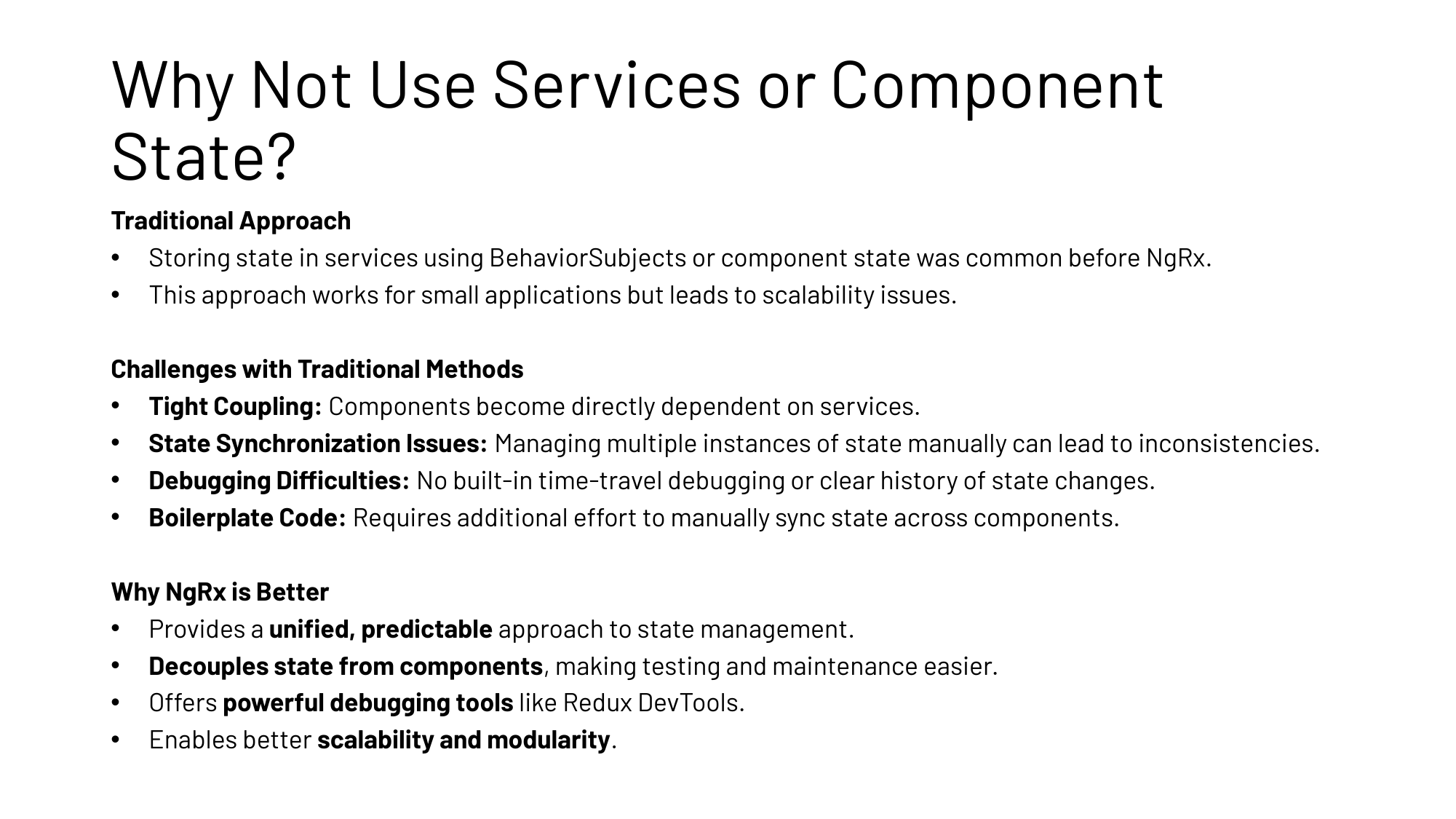

# Why Not Use Services or Component State?
Traditional Approach
Storing state in services using BehaviorSubjects or component state was common before NgRx.
This approach works for small applications but leads to scalability issues.

Challenges with Traditional Methods
Tight Coupling: Components become directly dependent on services.
State Synchronization Issues: Managing multiple instances of state manually can lead to inconsistencies.
Debugging Difficulties: No built-in time-travel debugging or clear history of state changes.
Boilerplate Code: Requires additional effort to manually sync state across components.

Why NgRx is Better
Provides a unified, predictable approach to state management.
Decouples state from components, making testing and maintenance easier.
Offers powerful debugging tools like Redux DevTools.
Enables better scalability and modularity.